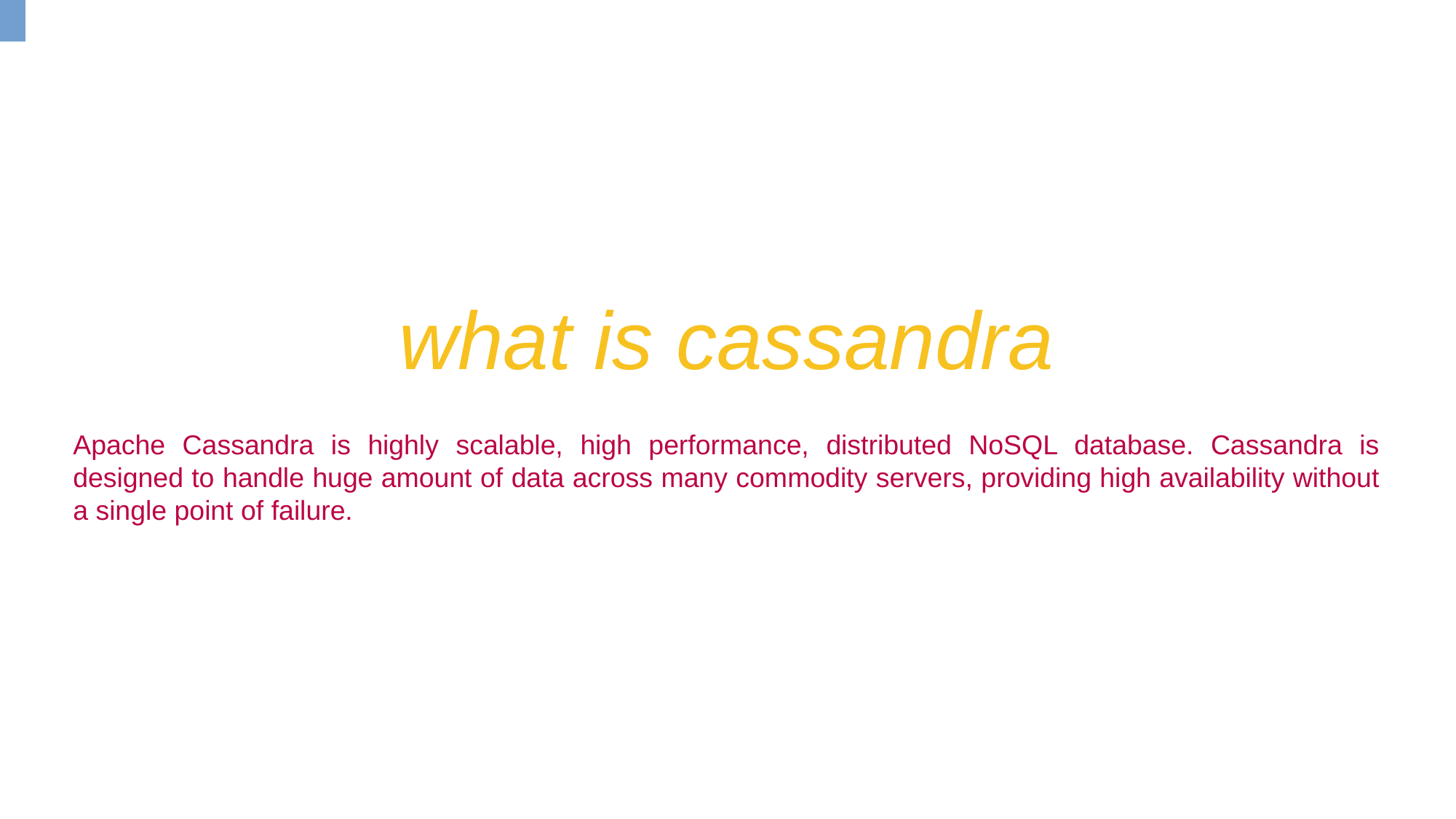

what is cassandra
Apache Cassandra is highly scalable, high performance, distributed NoSQL database. Cassandra is designed to handle huge amount of data across many commodity servers, providing high availability without a single point of failure.